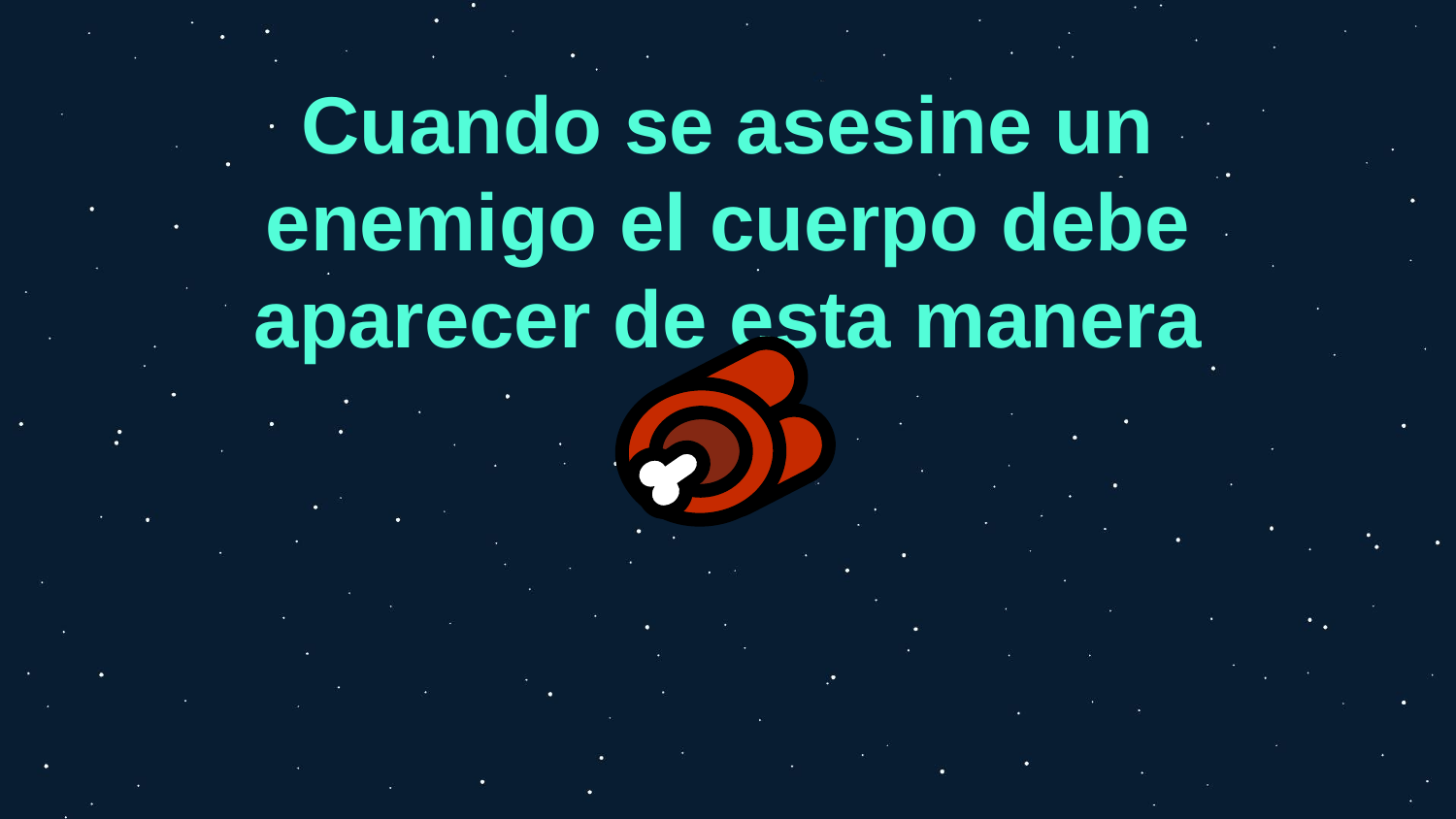

# Cuando se asesine un enemigo el cuerpo debe aparecer de esta manera